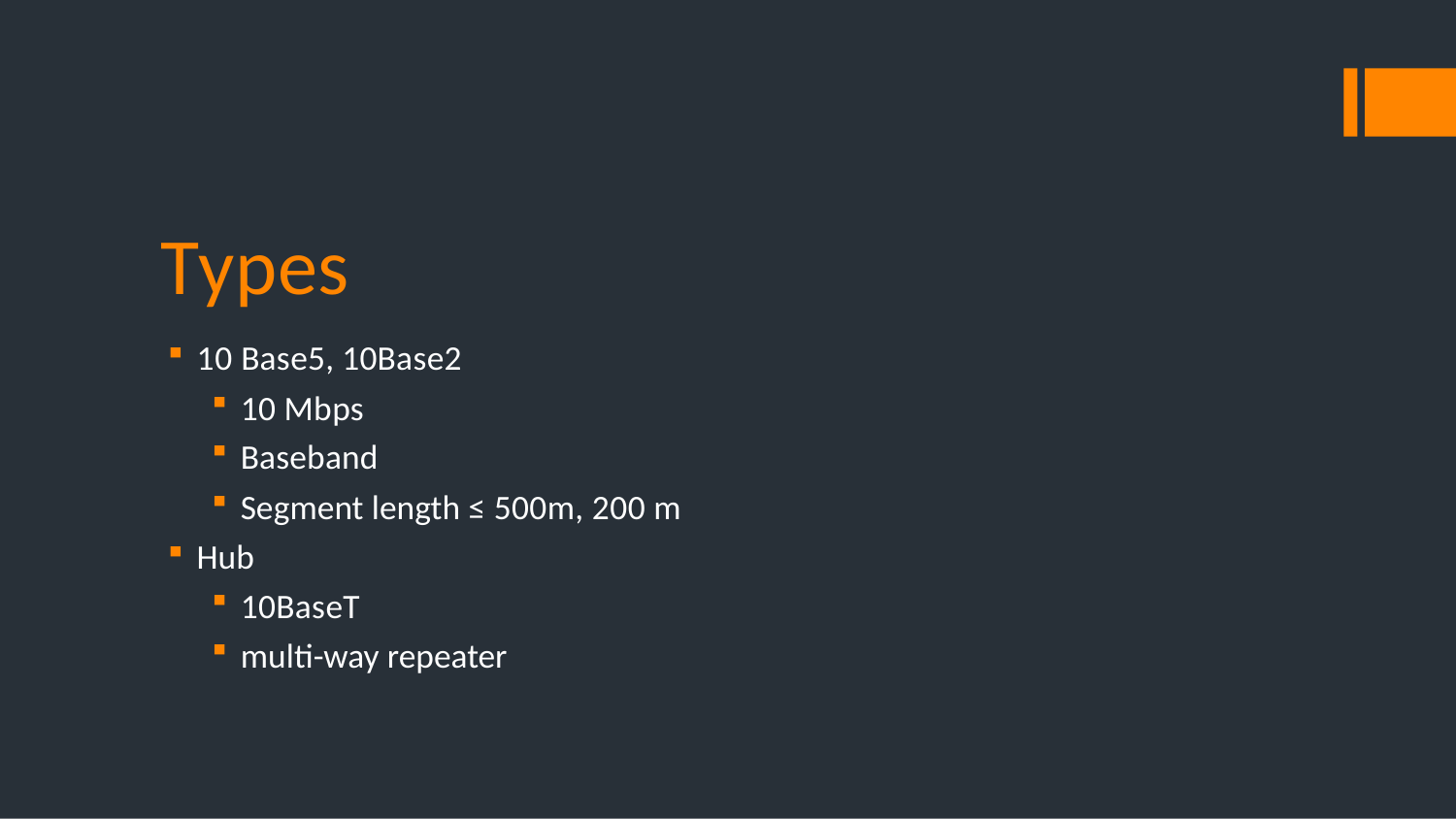

# Types
10 Base5, 10Base2
10 Mbps
Baseband
Segment length ≤ 500m, 200 m
Hub
10BaseT
multi-way repeater